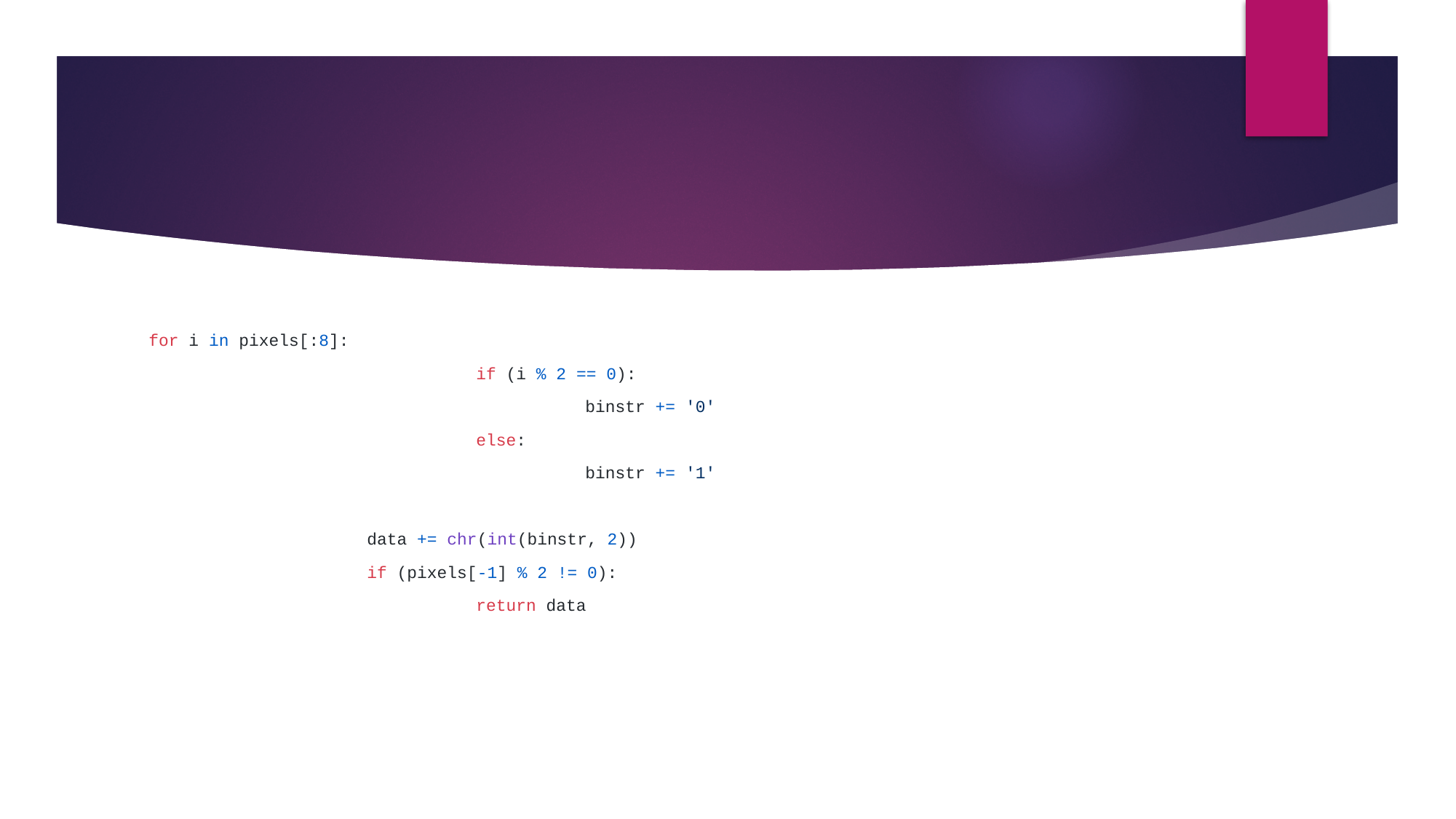

#
for i in pixels[:8]:
			if (i % 2 == 0):
				binstr += '0'
			else:
				binstr += '1'

		data += chr(int(binstr, 2))
		if (pixels[-1] % 2 != 0):
			return data